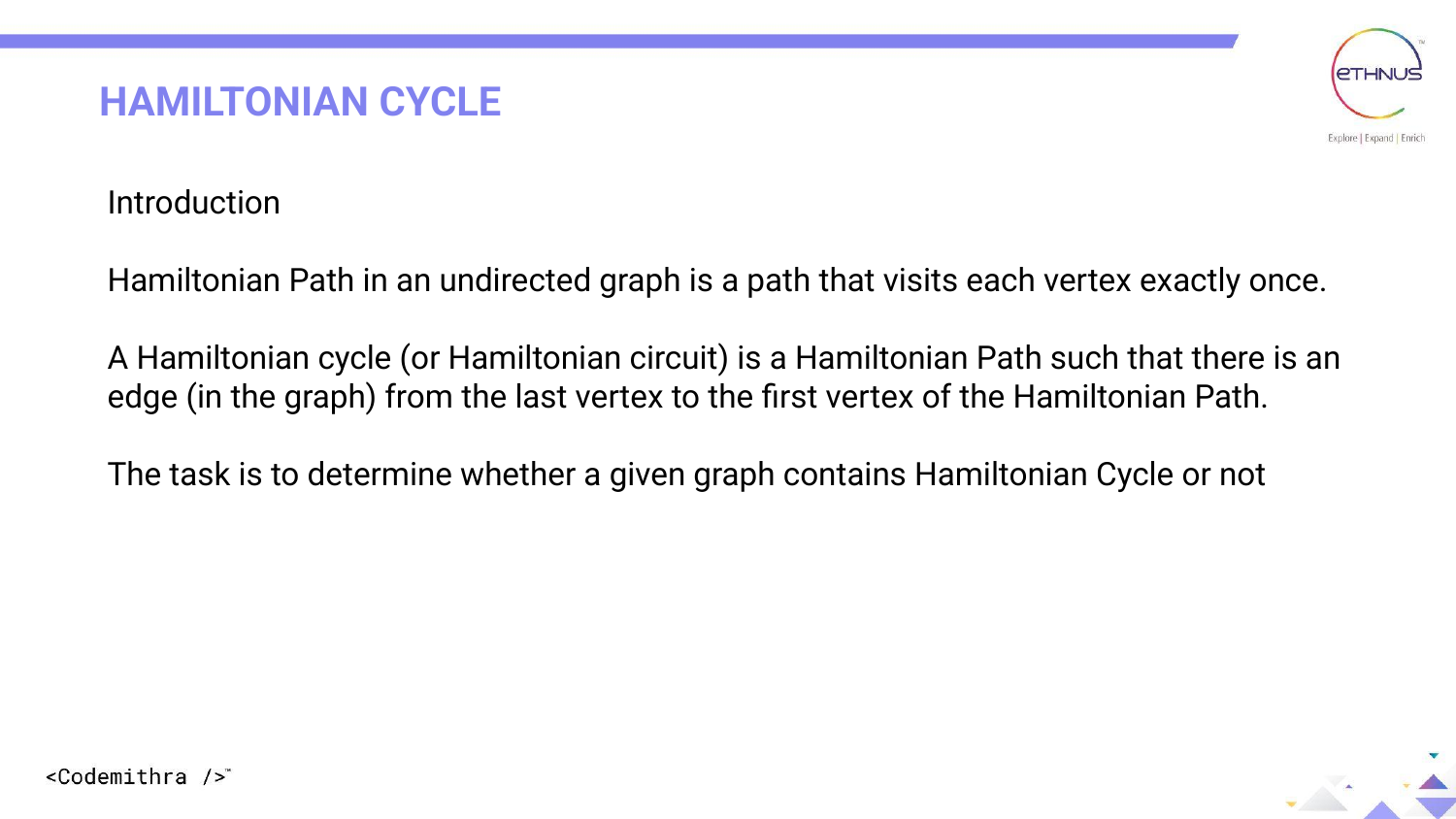

HAMILTONIAN CYCLE
Introduction

Hamiltonian Path in an undirected graph is a path that visits each vertex exactly once.

A Hamiltonian cycle (or Hamiltonian circuit) is a Hamiltonian Path such that there is an edge (in the graph) from the last vertex to the first vertex of the Hamiltonian Path.

The task is to determine whether a given graph contains Hamiltonian Cycle or not